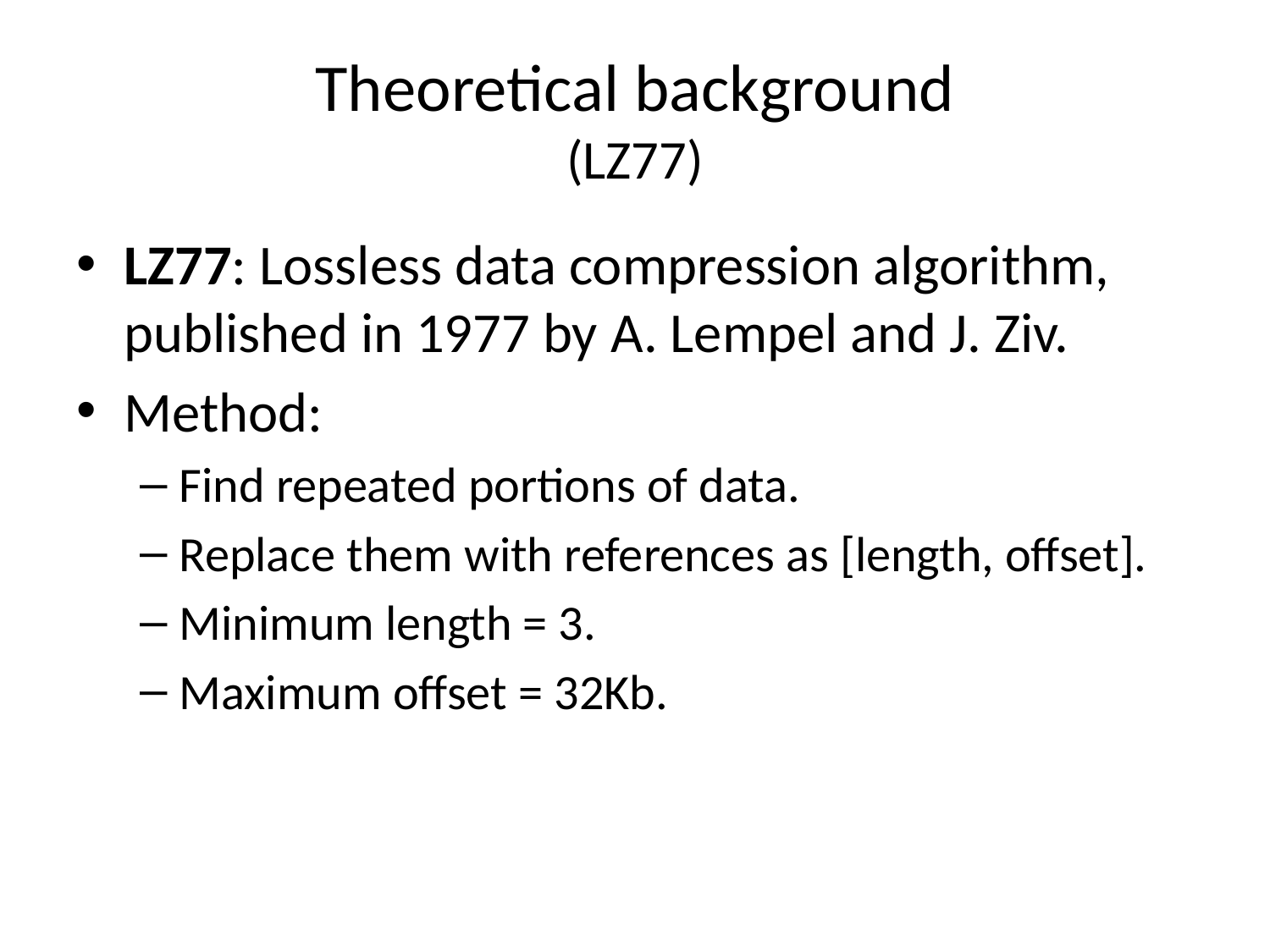

# Theoretical background (LZ77)
LZ77: Lossless data compression algorithm, published in 1977 by A. Lempel and J. Ziv.
Method:
Find repeated portions of data.
Replace them with references as [length, offset].
Minimum length = 3.
Maximum offset = 32Kb.